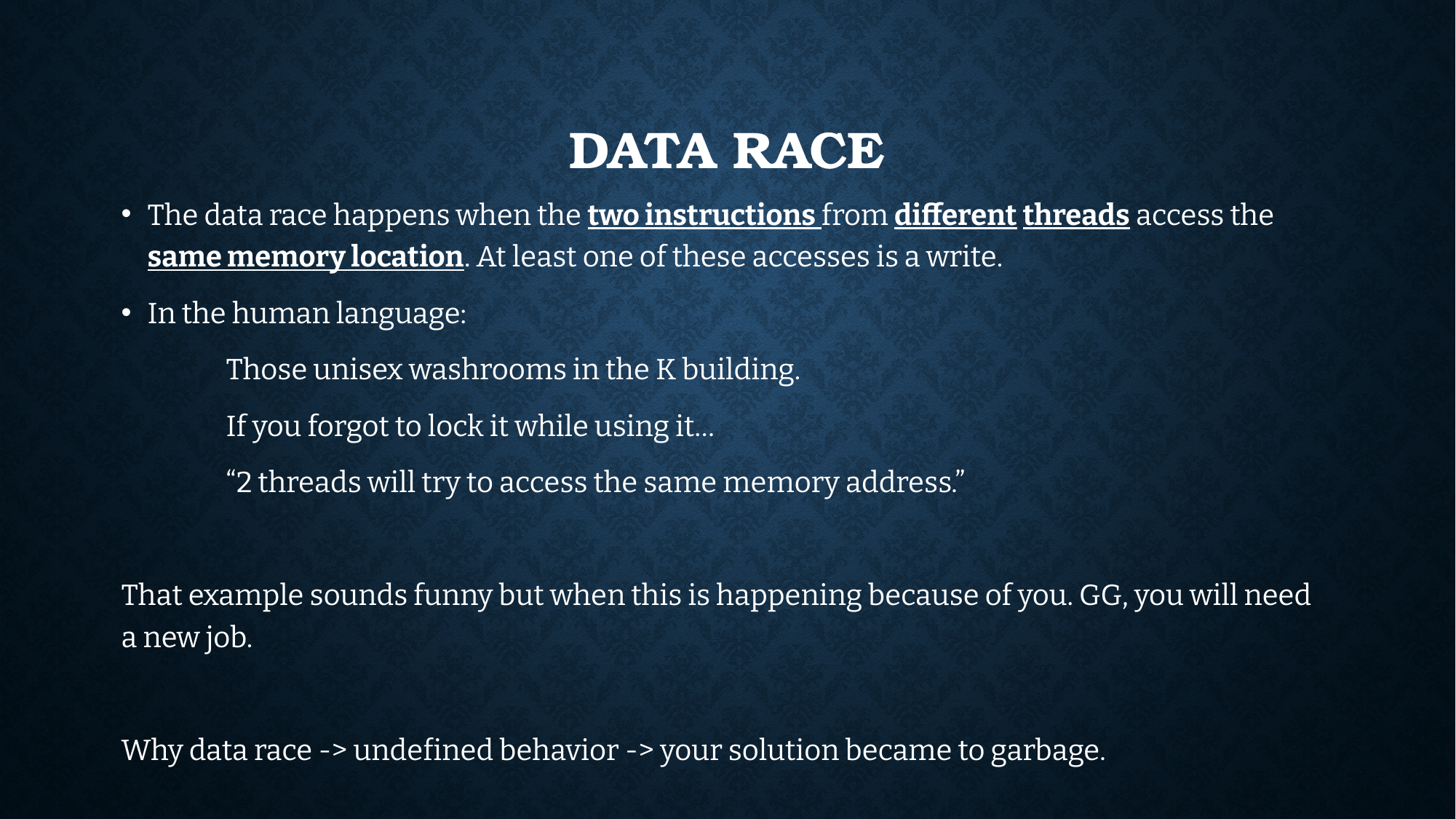

# Data race
The data race happens when the two instructions from different threads access the same memory location. At least one of these accesses is a write.
In the human language:
	Those unisex washrooms in the K building.
	If you forgot to lock it while using it…
	“2 threads will try to access the same memory address.”

That example sounds funny but when this is happening because of you. GG, you will need a new job.

Why data race -> undefined behavior -> your solution became to garbage.